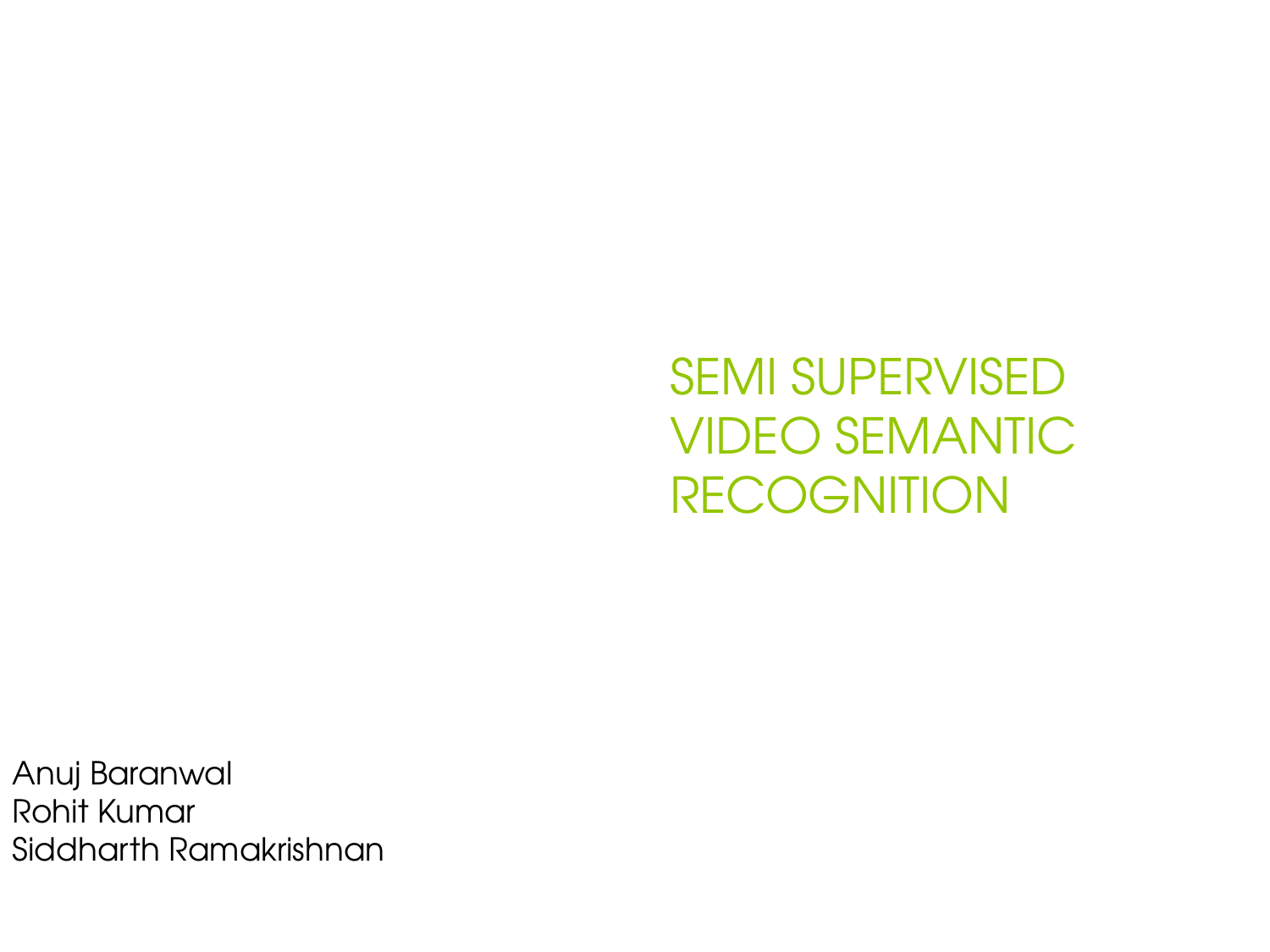

SEMI SUPERVISED
VIDEO SEMANTIC RECOGNITION
Anuj Baranwal
Rohit Kumar
Siddharth Ramakrishnan